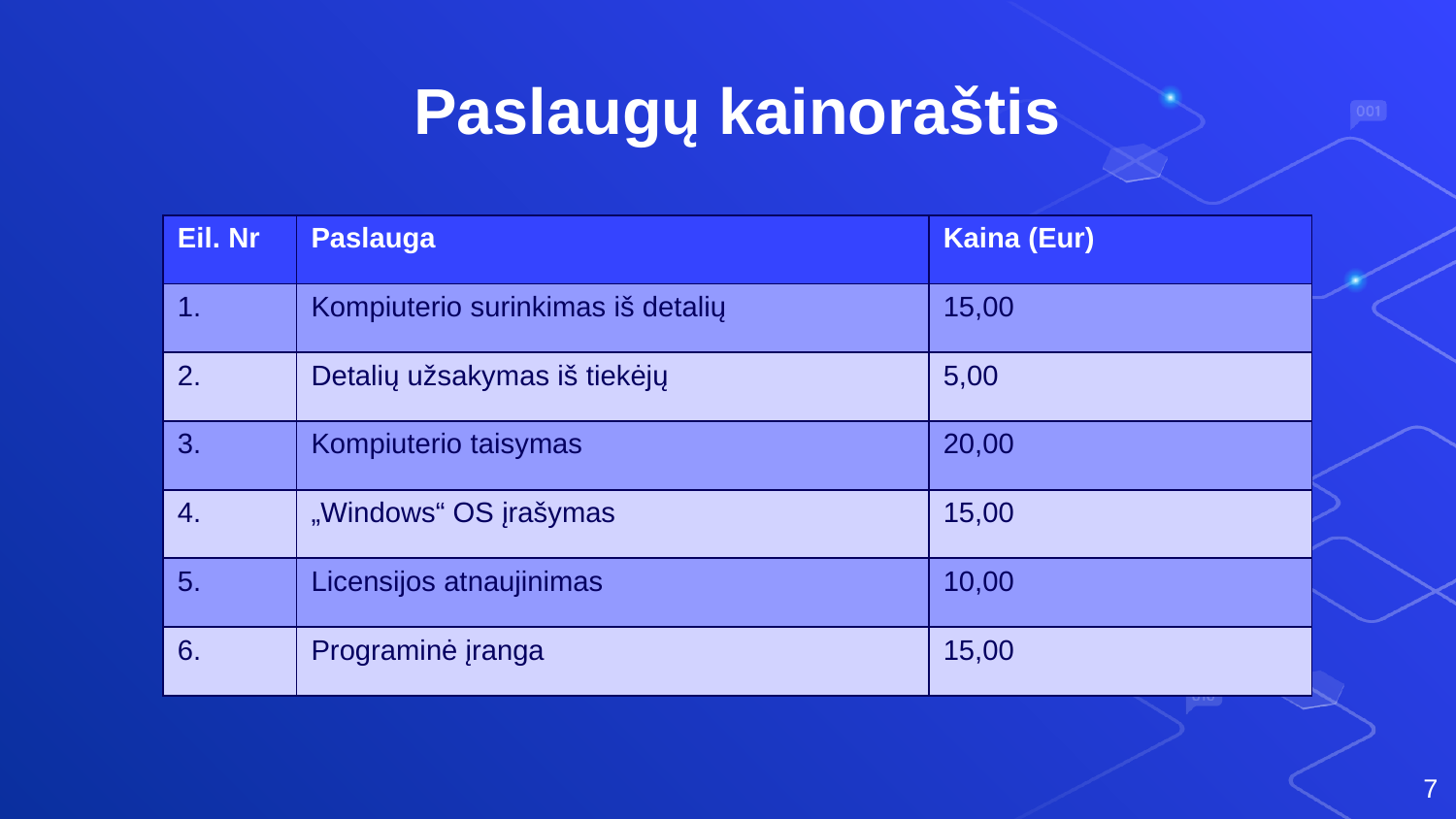

# Paslaugų kainoraštis

| Eil. Nr | Paslauga | Kaina (Eur) |
| --- | --- | --- |
| 1. | Kompiuterio surinkimas iš detalių | 15,00 |
| 2. | Detalių užsakymas iš tiekėjų | 5,00 |
| 3. | Kompiuterio taisymas | 20,00 |
| 4. | „Windows“ OS įrašymas | 15,00 |
| 5. | Licensijos atnaujinimas | 10,00 |
| 6. | Programinė įranga | 15,00 |

7